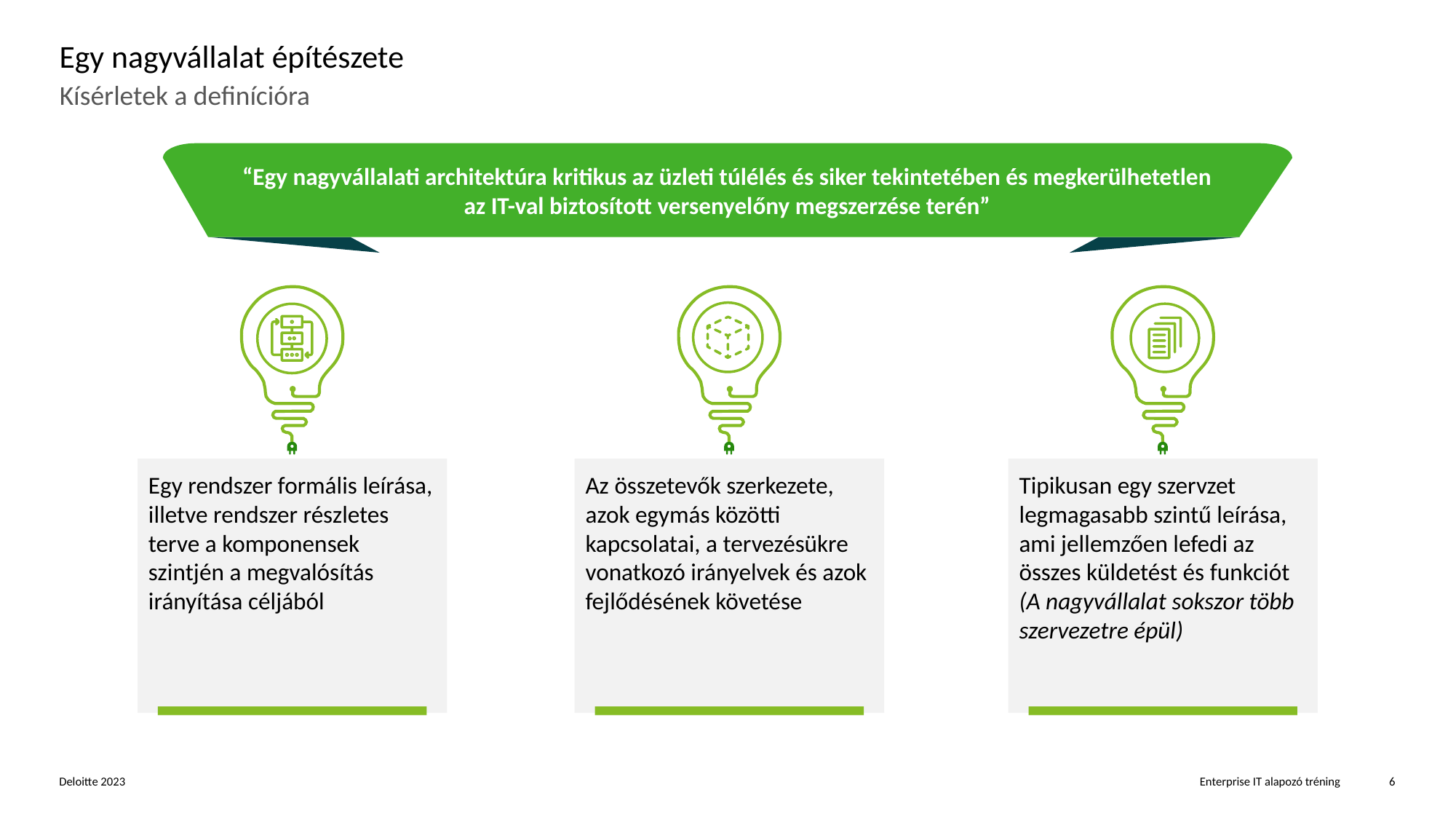

# Egy nagyvállalat építészete
Kísérletek a definícióra
“Egy nagyvállalati architektúra kritikus az üzleti túlélés és siker tekintetében és megkerülhetetlen
az IT-val biztosított versenyelőny megszerzése terén”

Tipikusan egy szervzet legmagasabb szintű leírása, ami jellemzően lefedi az összes küldetést és funkciót
(A nagyvállalat sokszor több  szervezetre épül)

Egy rendszer formális leírása, illetve rendszer részletes terve a komponensek szintjén a megvalósítás irányítása céljából

Az összetevők szerkezete, azok egymás közötti kapcsolatai, a tervezésükre vonatkozó irányelvek és azok fejlődésének követése